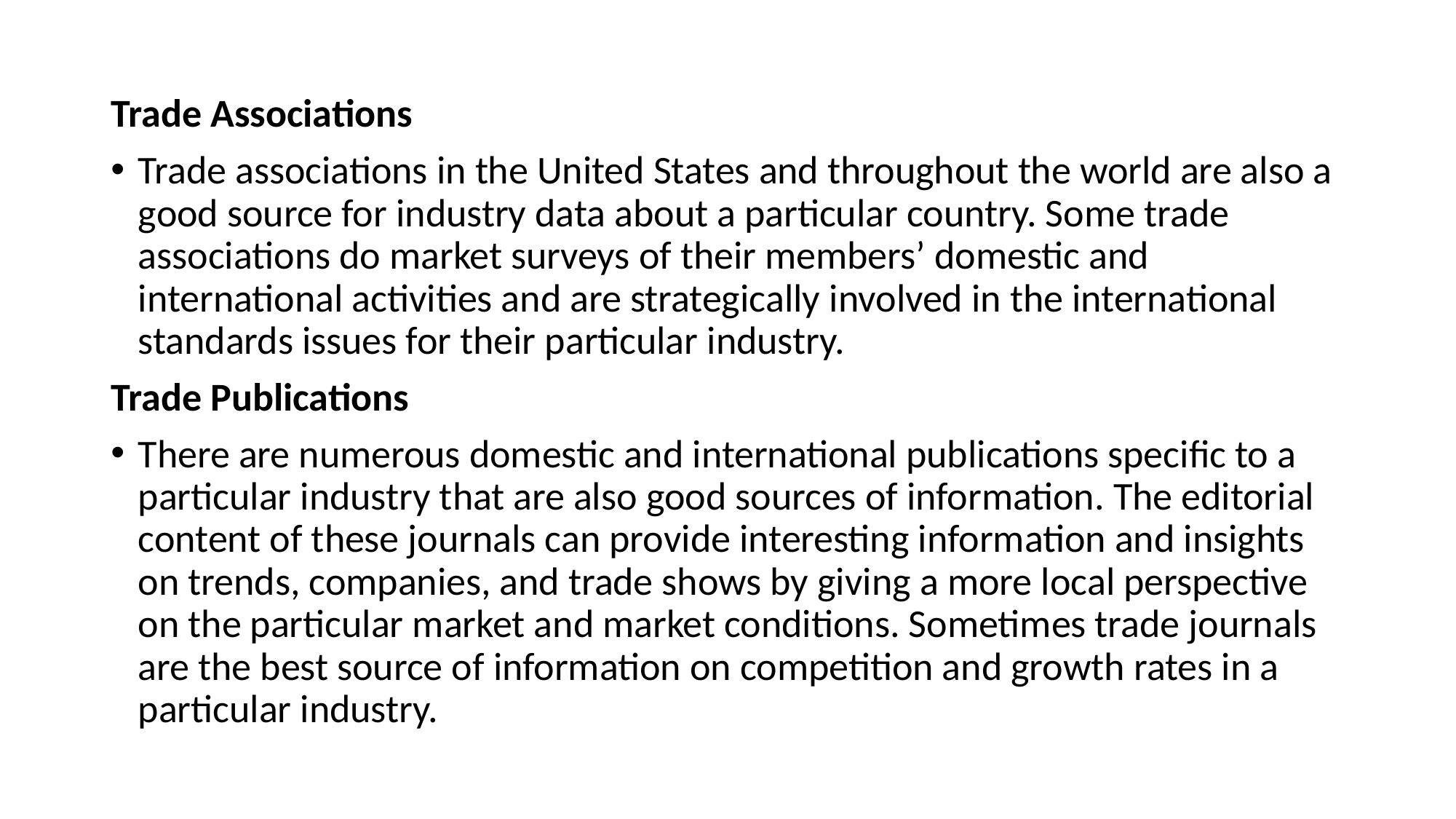

Trade Associations
Trade associations in the United States and throughout the world are also a good source for industry data about a particular country. Some trade associations do market surveys of their members’ domestic and international activities and are strategically involved in the international standards issues for their particular industry.
Trade Publications
There are numerous domestic and international publications specific to a particular industry that are also good sources of information. The editorial content of these journals can provide interesting information and insights on trends, companies, and trade shows by giving a more local perspective on the particular market and market conditions. Sometimes trade journals are the best source of information on competition and growth rates in a particular industry.